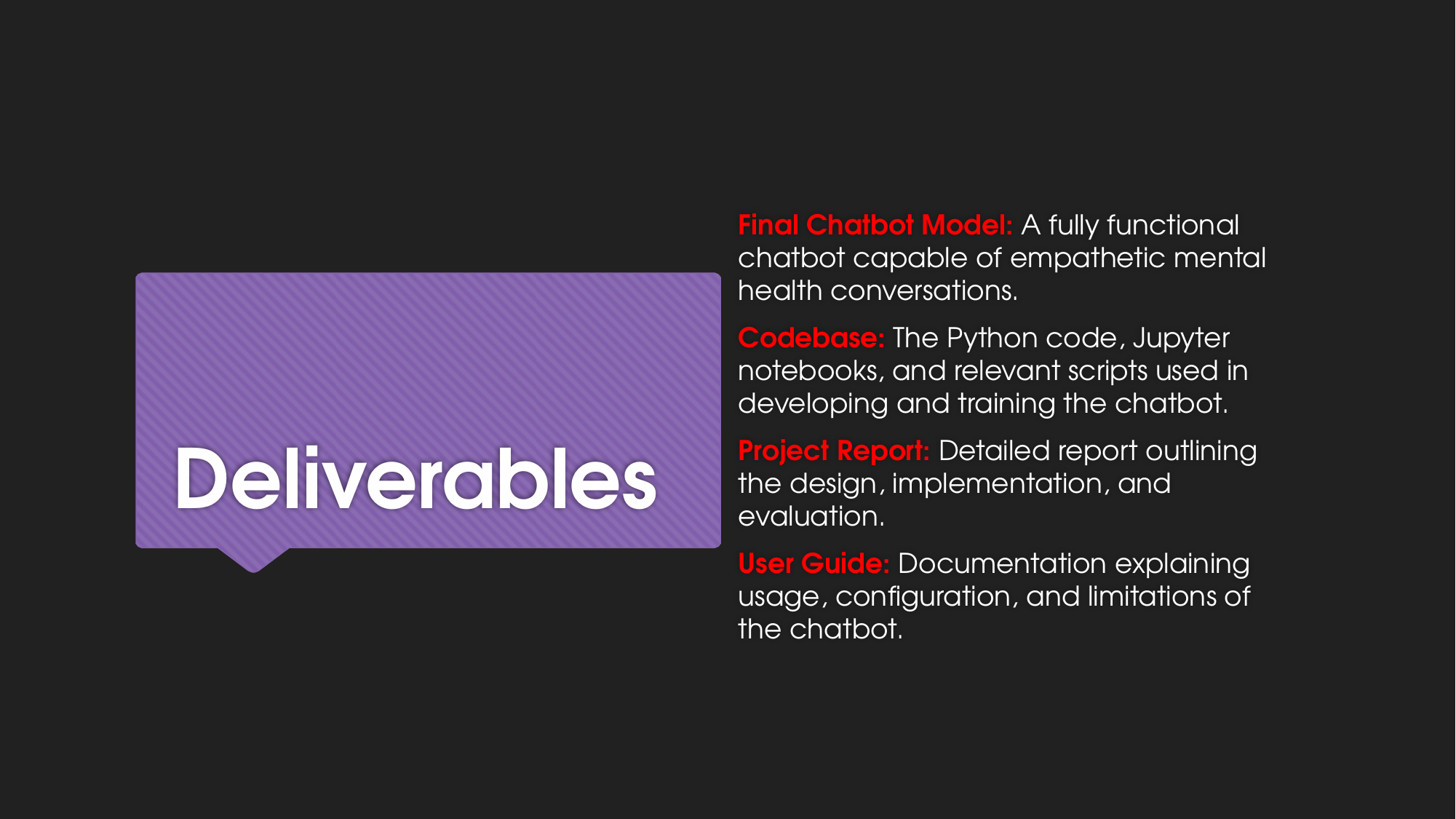

Final Chatbot Model: A fully functional chatbot capable of empathetic mental health conversations.
Codebase: The Python code, Jupyter notebooks, and relevant scripts used in developing and training the chatbot.
Project Report: Detailed report outlining the design, implementation, and evaluation.
User Guide: Documentation explaining usage, configuration, and limitations of the chatbot.
# Deliverables